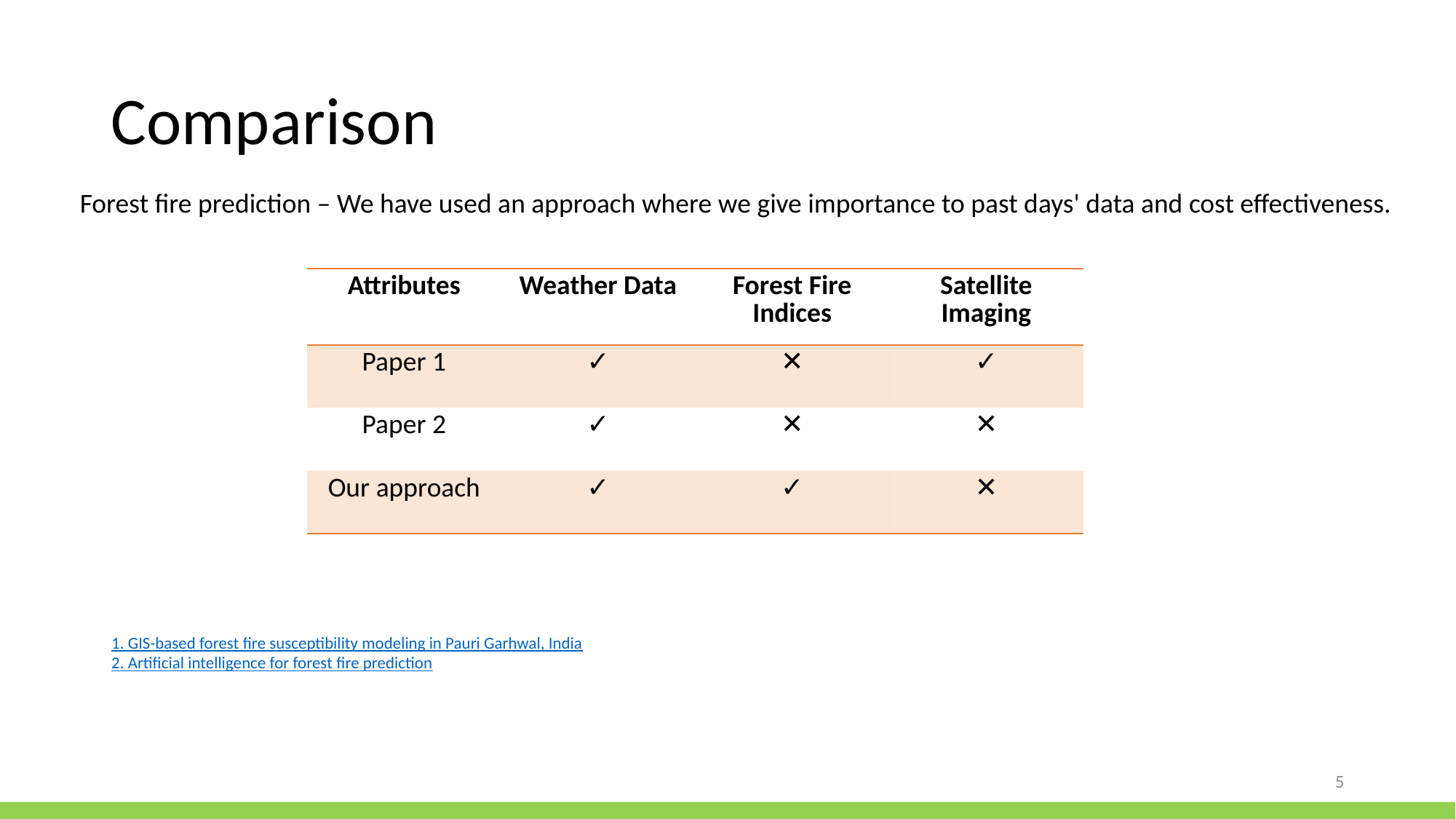

# Comparison
Forest fire prediction – We have used an approach where we give importance to past days' data and cost effectiveness.
| Attributes | Weather Data | Forest Fire Indices | Satellite Imaging |
| --- | --- | --- | --- |
| Paper 1 | ✓ | ✕ | ✓ |
| Paper 2 | ✓ | ✕ | ✕ |
| Our approach | ✓ | ✓ | ✕ |
1. GIS-based forest fire susceptibility modeling in Pauri Garhwal, India
2. Artificial intelligence for forest fire prediction

5